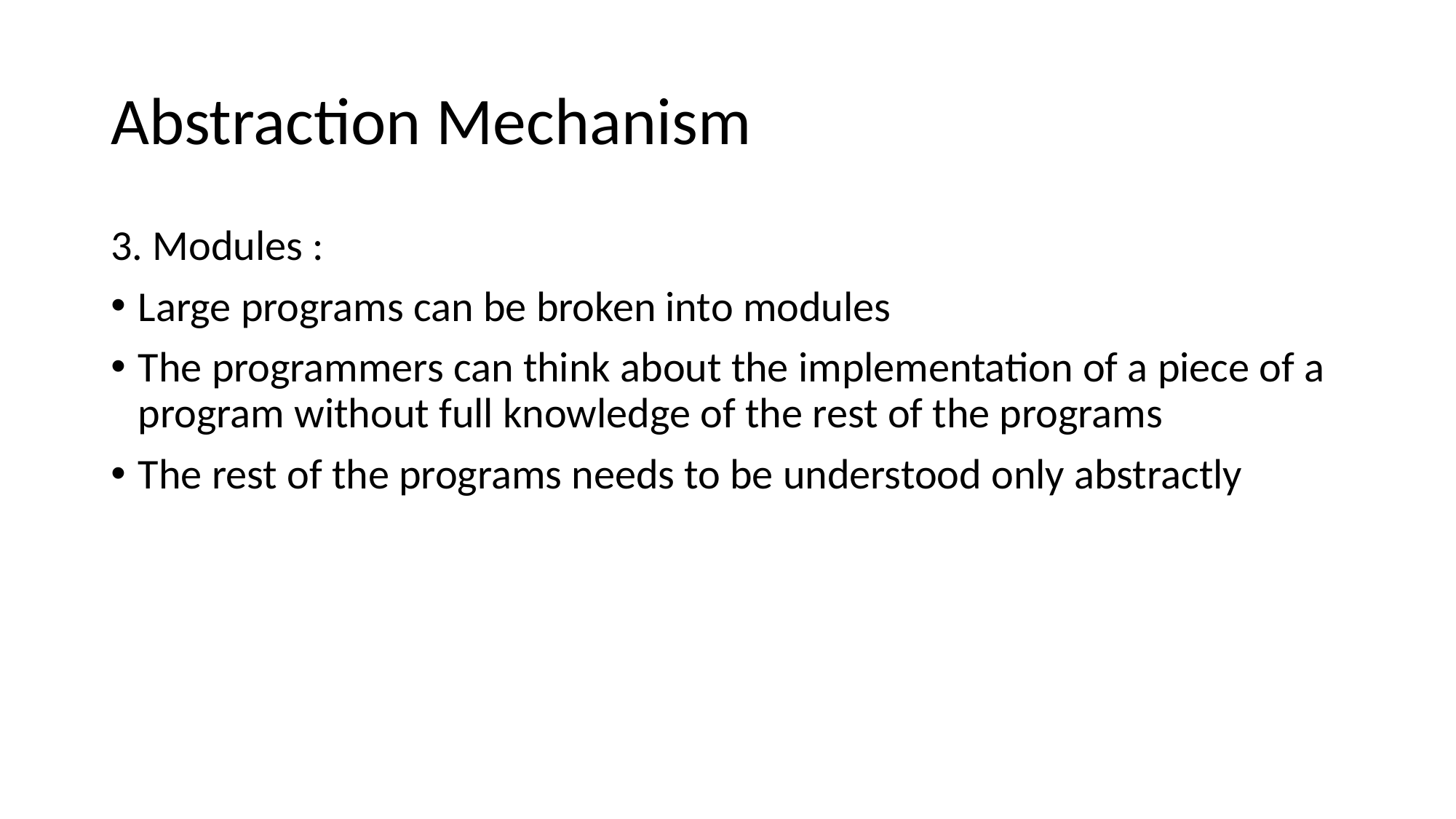

# Abstraction Mechanism
3. Modules :
Large programs can be broken into modules
The programmers can think about the implementation of a piece of a program without full knowledge of the rest of the programs
The rest of the programs needs to be understood only abstractly